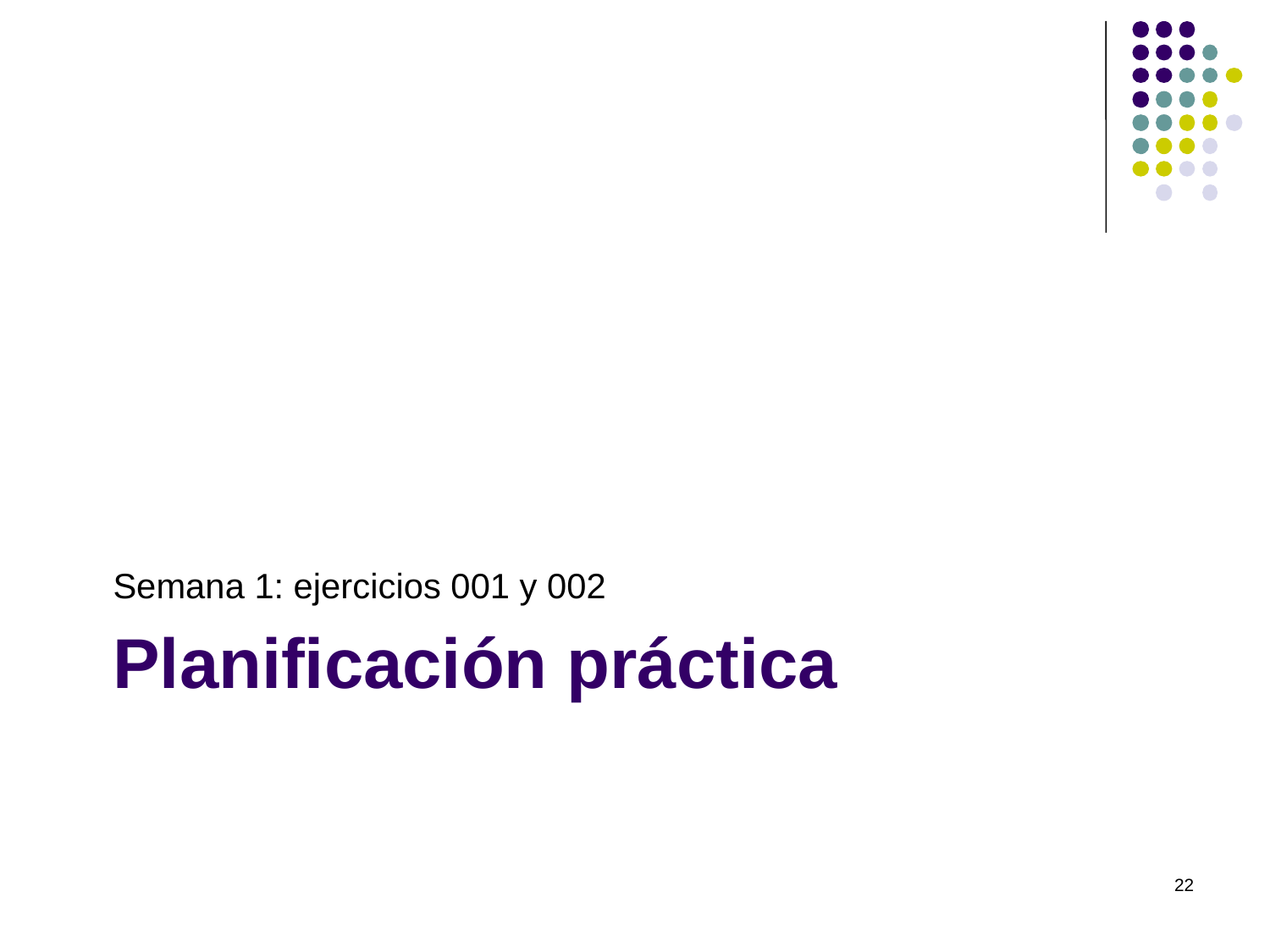

Semana 1: ejercicios 001 y 002
# Planificación práctica
22